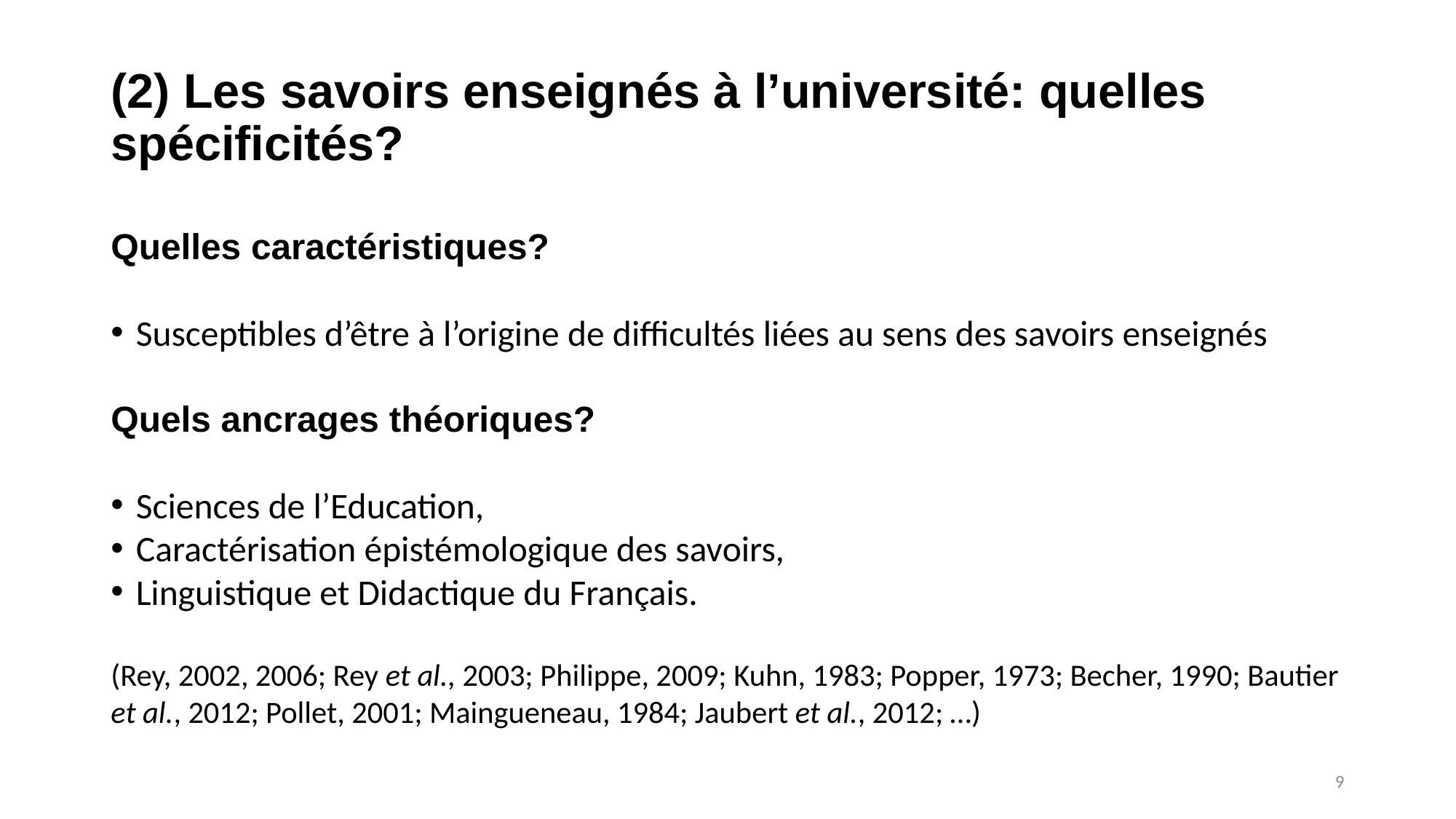

(2) Les savoirs enseignés à l’université: quelles spécificités?
Quelles caractéristiques?

Susceptibles d’être à l’origine de difficultés liées au sens des savoirs enseignés

Quels ancrages théoriques?

Sciences de l’Education,
Caractérisation épistémologique des savoirs,
Linguistique et Didactique du Français.

(Rey, 2002, 2006; Rey et al., 2003; Philippe, 2009; Kuhn, 1983; Popper, 1973; Becher, 1990; Bautier et al., 2012; Pollet, 2001; Maingueneau, 1984; Jaubert et al., 2012; …)
9